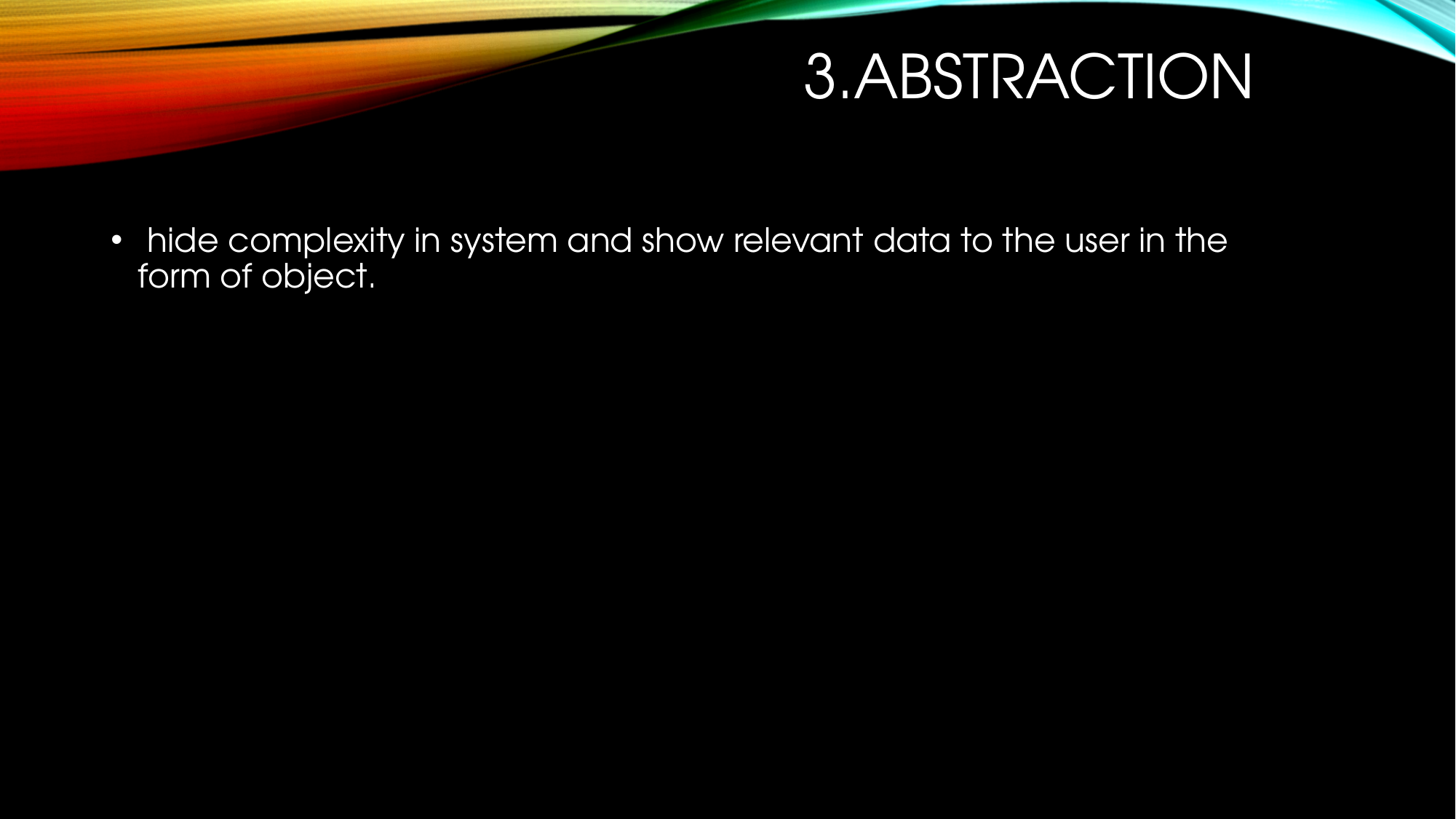

# 3.Abstraction
 hide complexity in system and show relevant data to the user in the form of object.